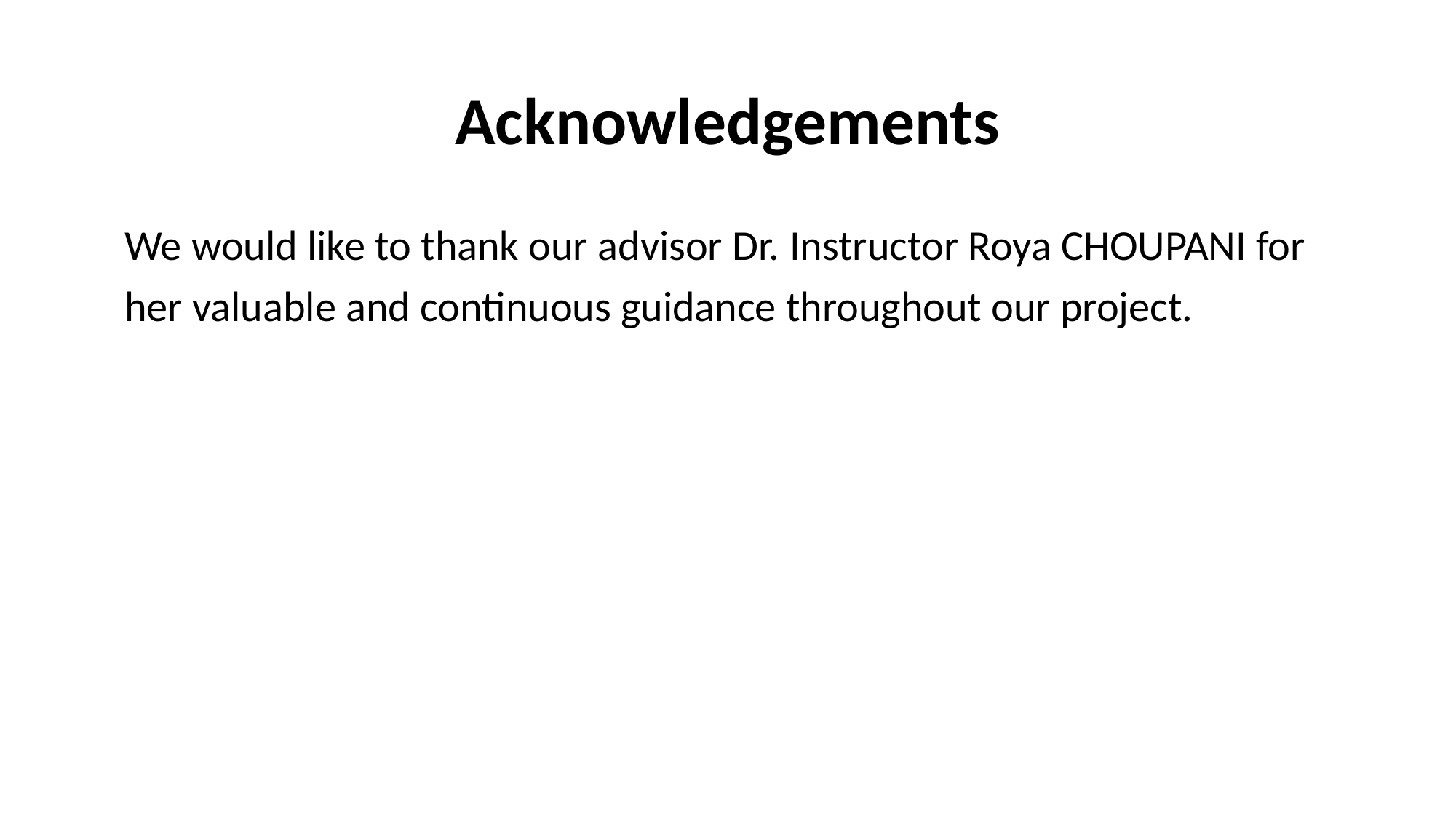

# Acknowledgements
We would like to thank our advisor Dr. Instructor Roya CHOUPANI for
her valuable and continuous guidance throughout our project.